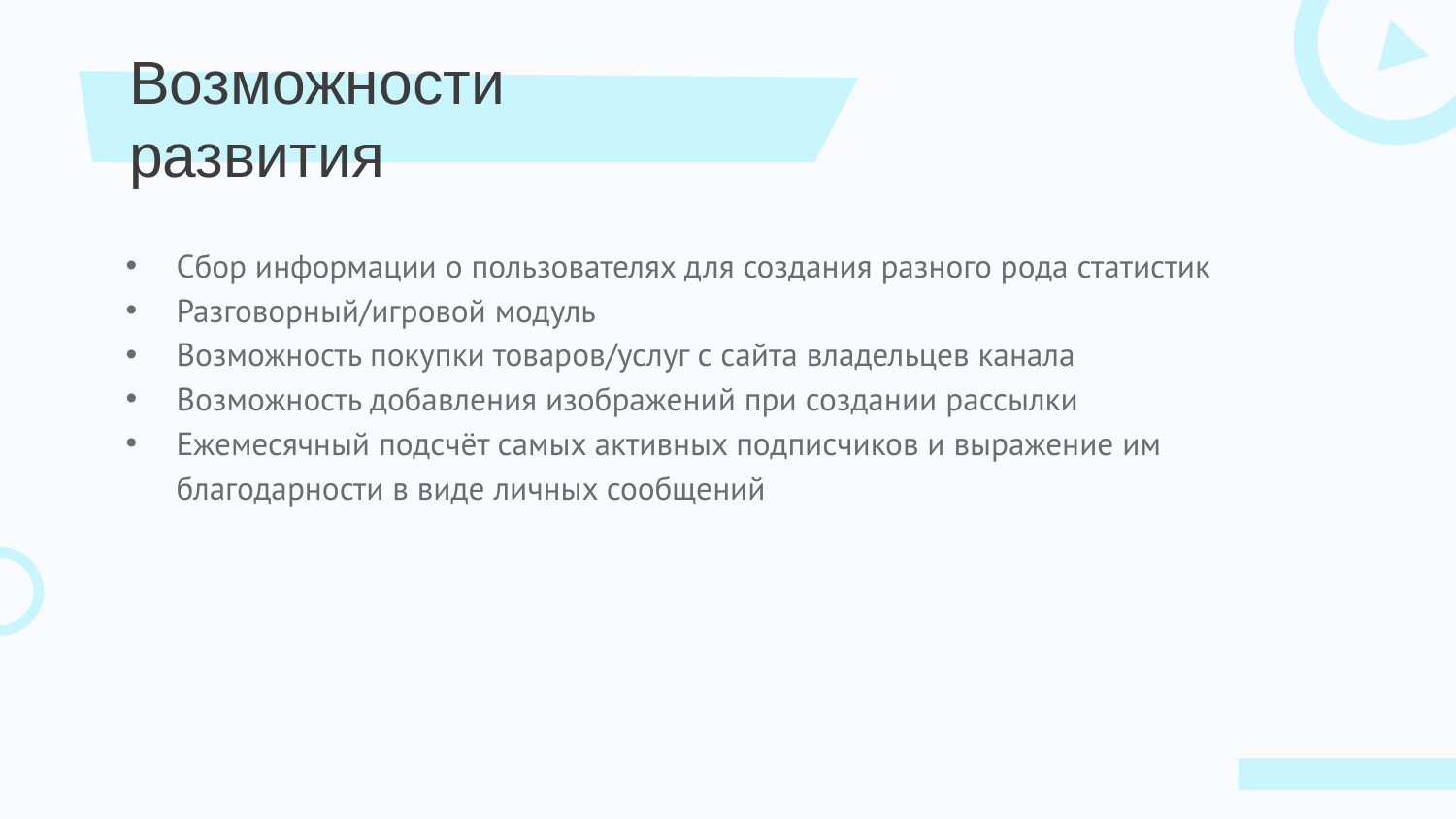

# Возможности развития
Сбор информации о пользователях для создания разного рода статистик
Разговорный/игровой модуль
Возможность покупки товаров/услуг с сайта владельцев канала
Возможность добавления изображений при создании рассылки
Ежемесячный подсчёт самых активных подписчиков и выражение им благодарности в виде личных сообщений